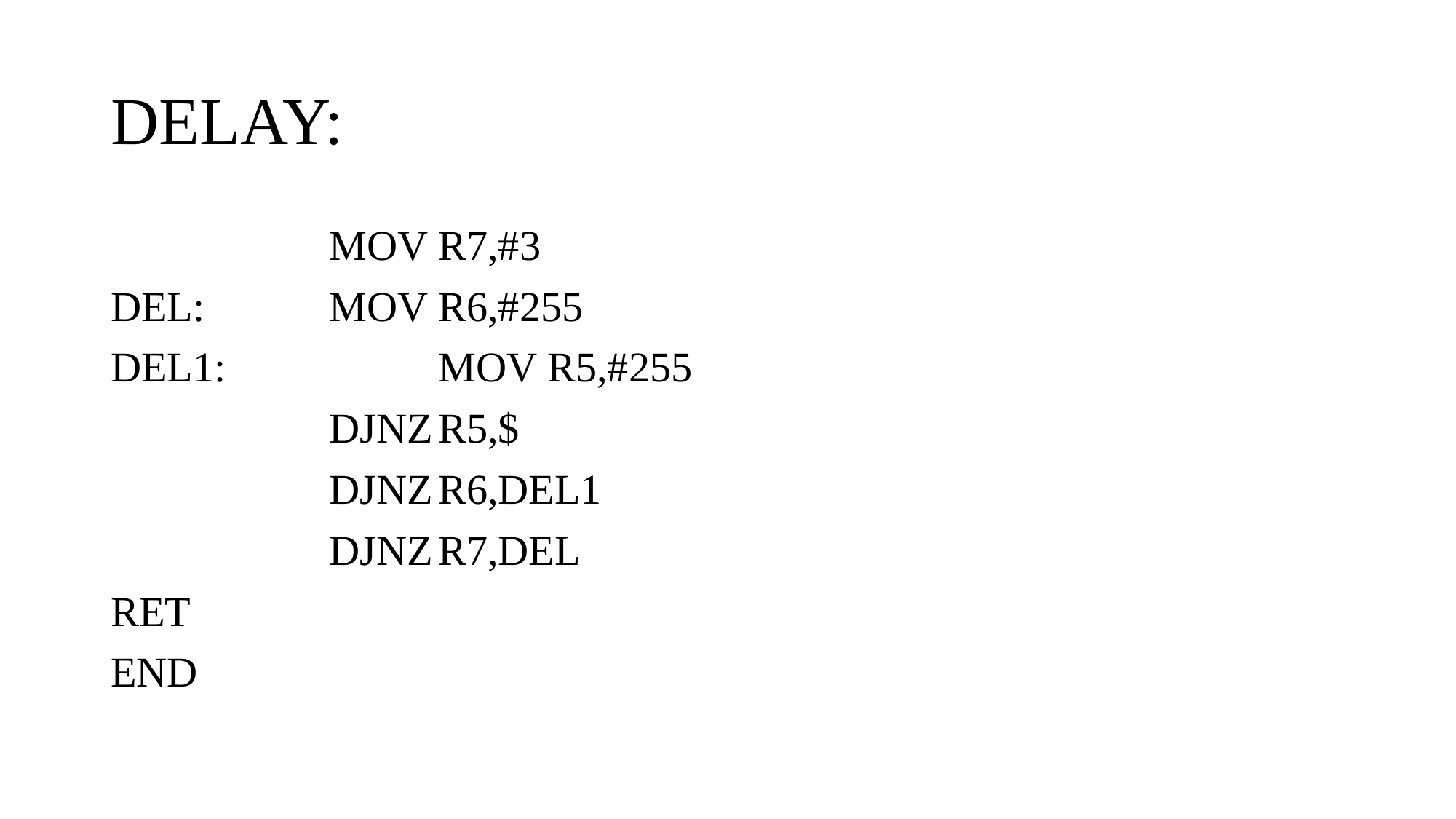

# DELAY:
		MOV	R7,#3
DEL:		MOV	R6,#255
DEL1:		MOV	R5,#255
		DJNZ	R5,$
		DJNZ	R6,DEL1
		DJNZ	R7,DEL
RET
END